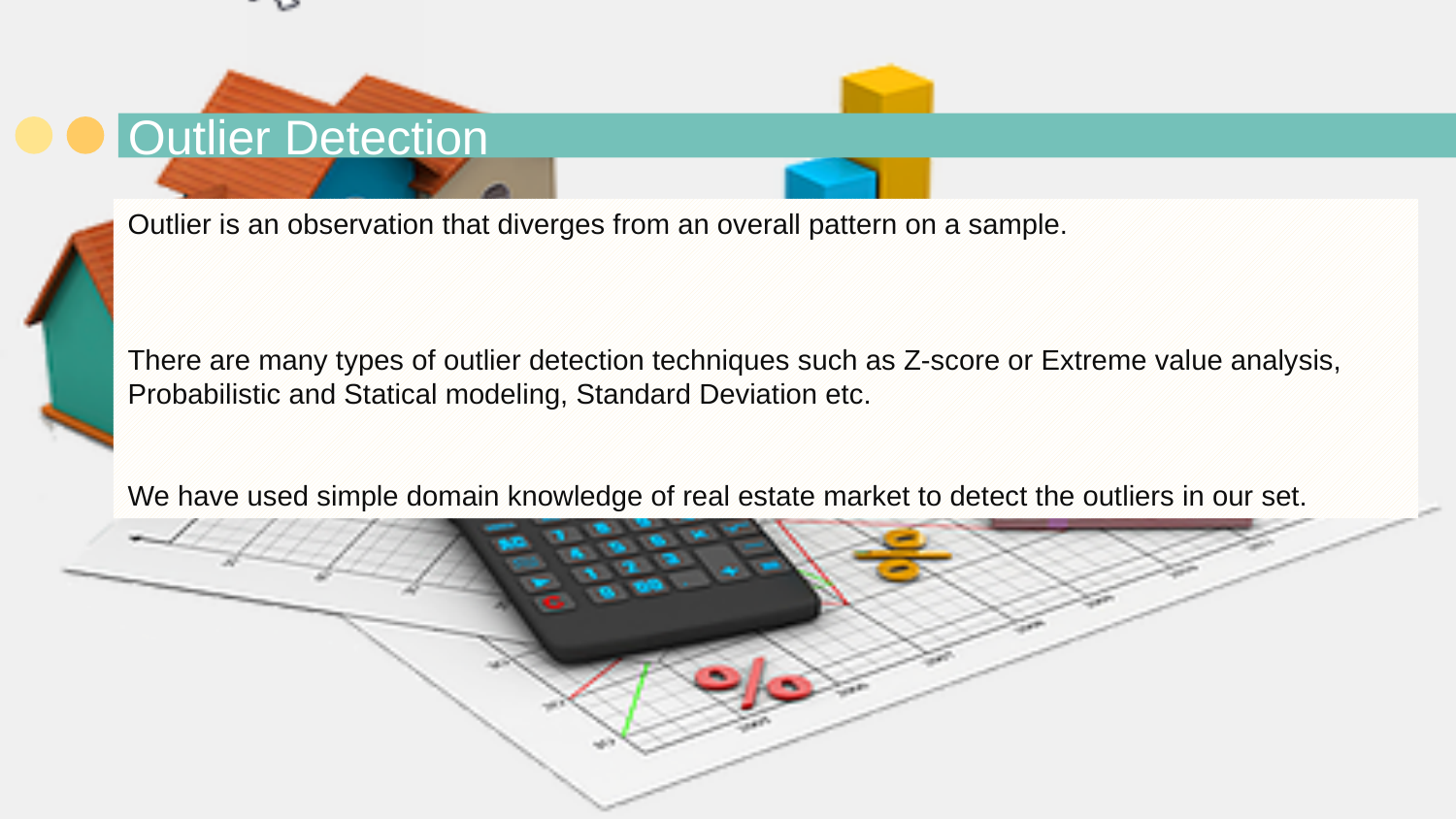

Outlier Detection
Outlier is an observation that diverges from an overall pattern on a sample.

There are many types of outlier detection techniques such as Z-score or Extreme value analysis, Probabilistic and Statical modeling, Standard Deviation etc.

We have used simple domain knowledge of real estate market to detect the outliers in our set.